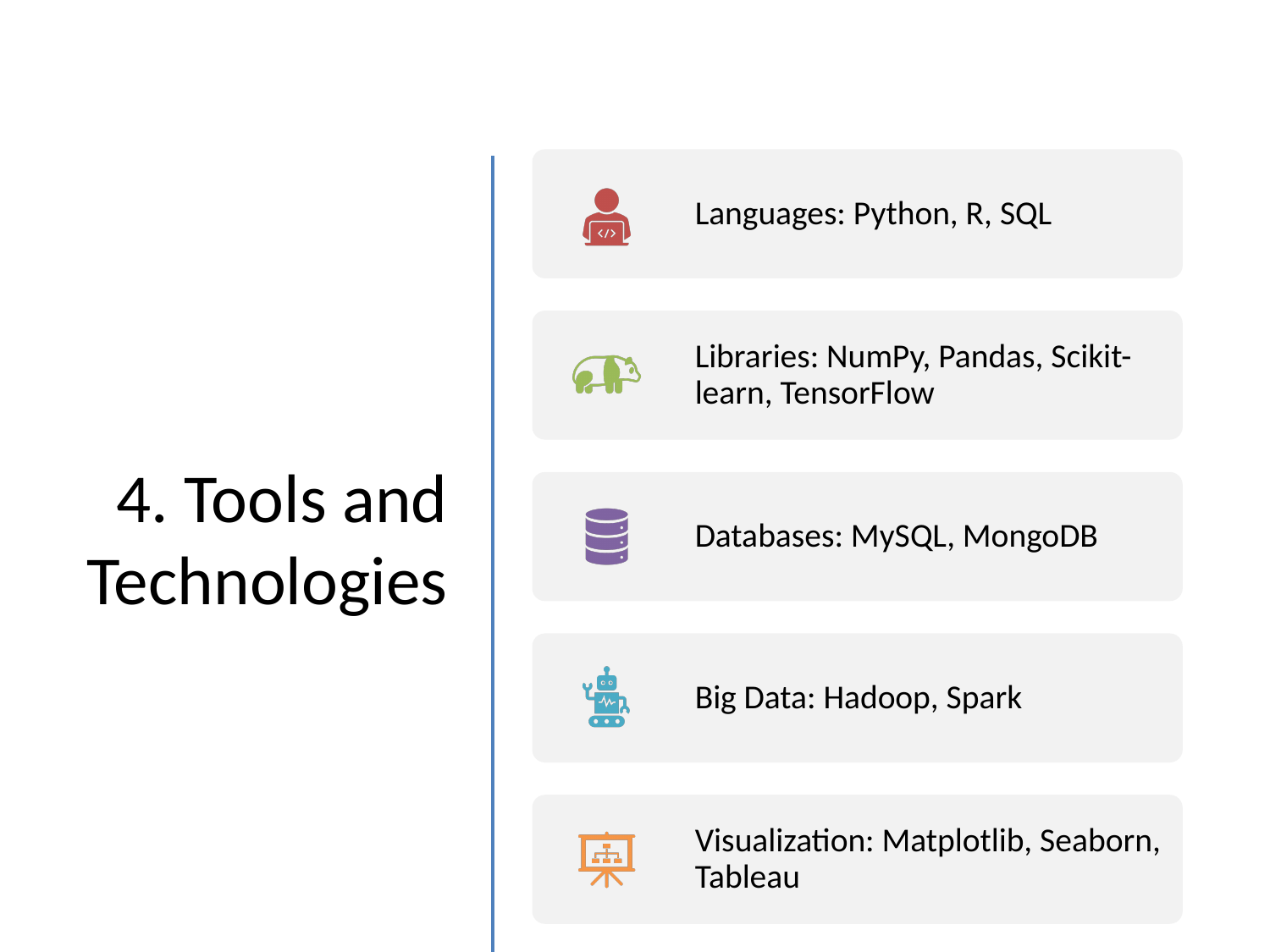

# 4. Tools and Technologies
Languages: Python, R, SQL
Libraries: NumPy, Pandas, Scikit-learn, TensorFlow
Databases: MySQL, MongoDB
Big Data: Hadoop, Spark
Visualization: Matplotlib, Seaborn, Tableau